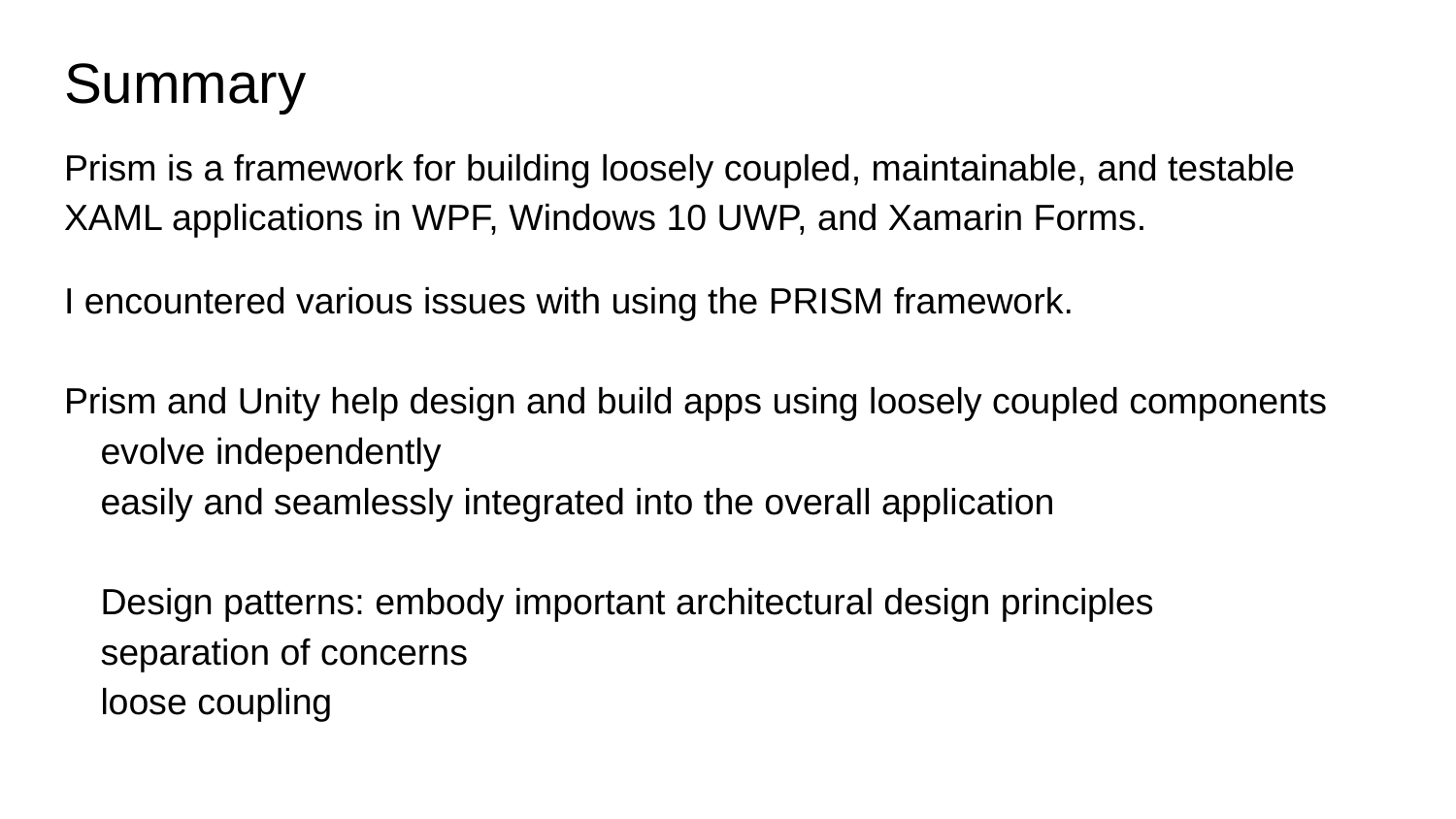

# Summary
Prism is a framework for building loosely coupled, maintainable, and testable XAML applications in WPF, Windows 10 UWP, and Xamarin Forms.
I encountered various issues with using the PRISM framework.

Prism and Unity help design and build apps using loosely coupled components
evolve independently
easily and seamlessly integrated into the overall application

Design patterns: embody important architectural design principles
separation of concerns
loose coupling